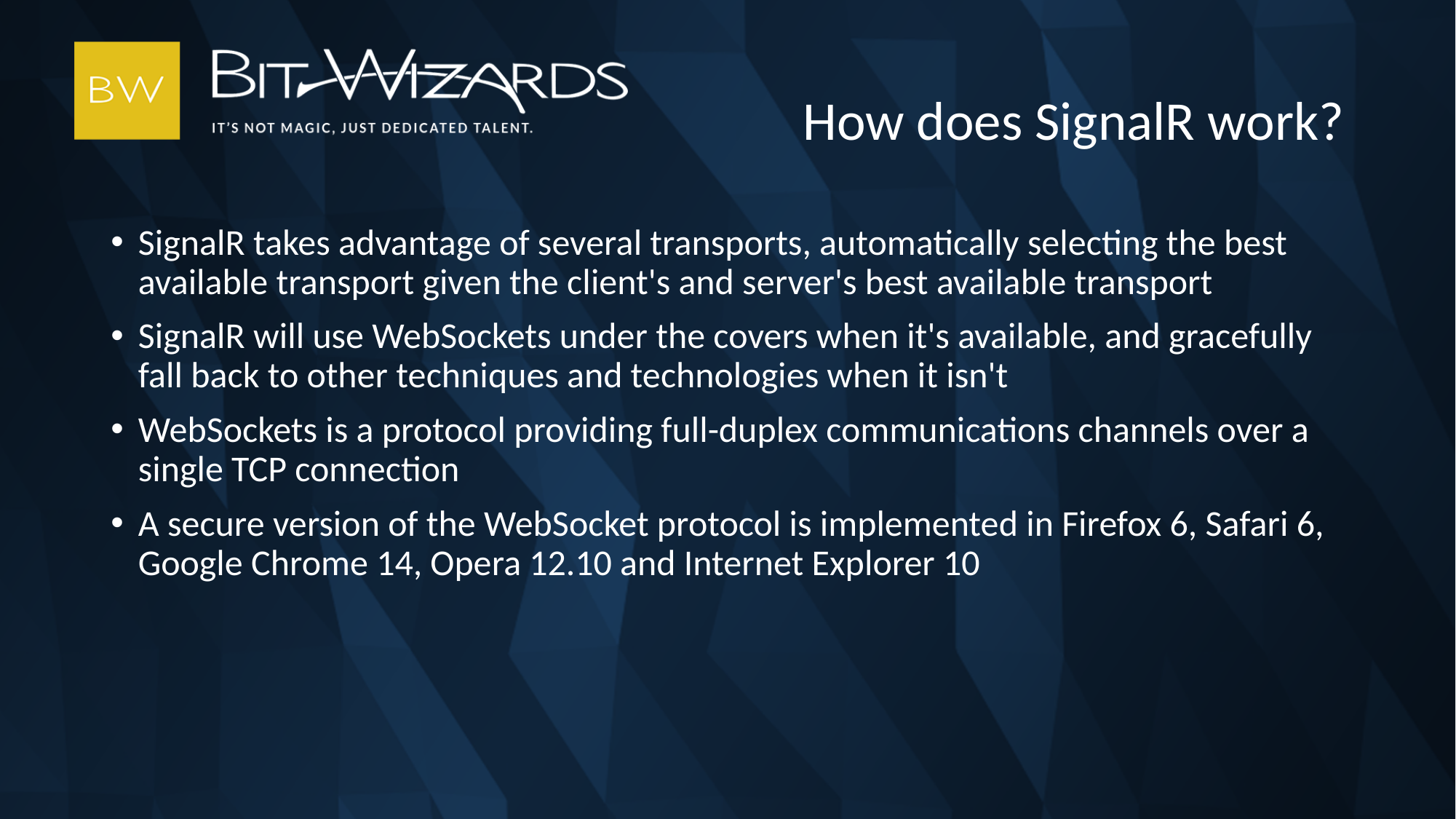

# How does SignalR work?
SignalR takes advantage of several transports, automatically selecting the best available transport given the client's and server's best available transport
SignalR will use WebSockets under the covers when it's available, and gracefully fall back to other techniques and technologies when it isn't
WebSockets is a protocol providing full-duplex communications channels over a single TCP connection
A secure version of the WebSocket protocol is implemented in Firefox 6, Safari 6, Google Chrome 14, Opera 12.10 and Internet Explorer 10